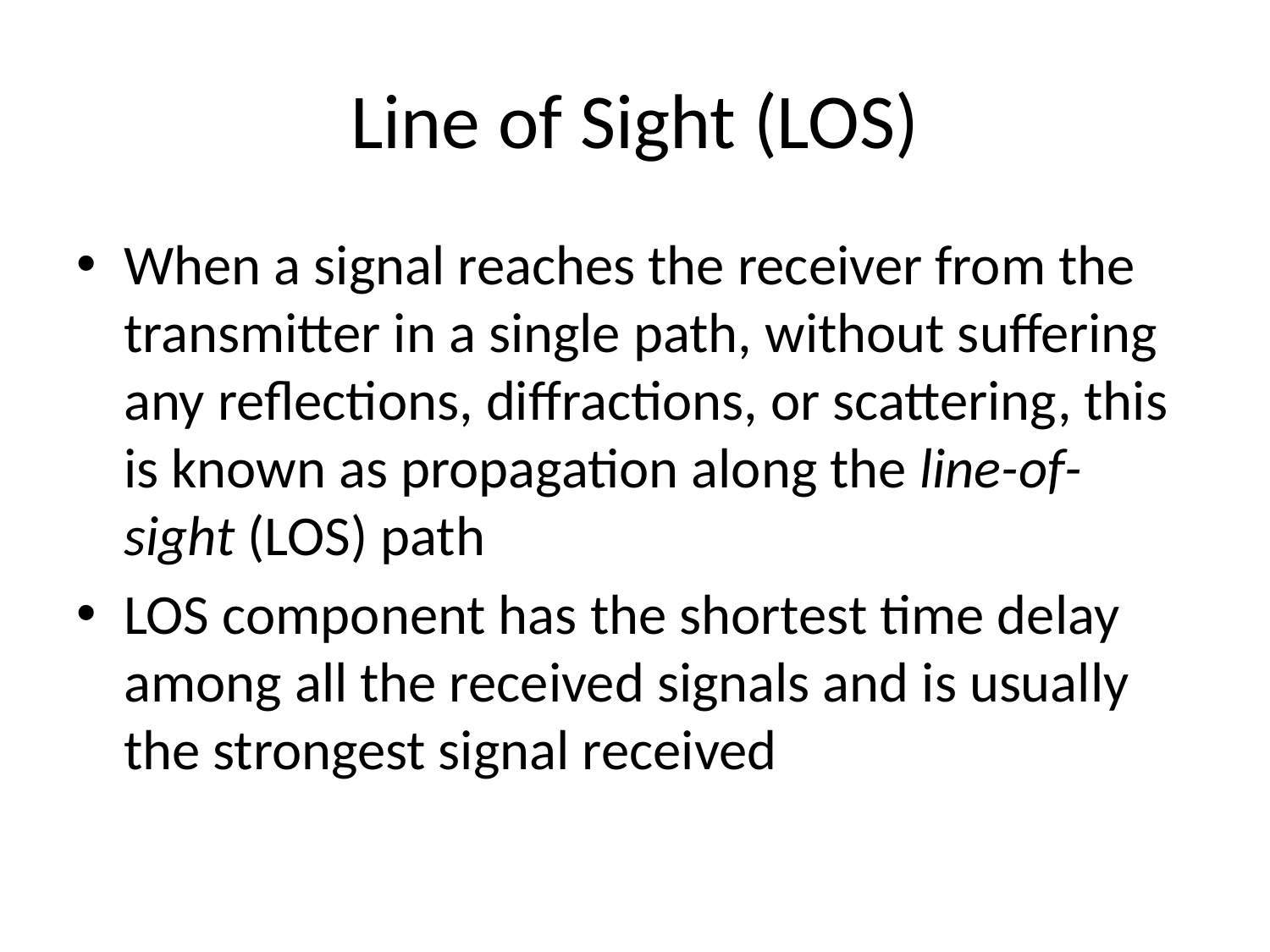

# Line of Sight (LOS)
When a signal reaches the receiver from the transmitter in a single path, without suffering any reflections, diffractions, or scattering, this is known as propagation along the line-of-sight (LOS) path
LOS component has the shortest time delay among all the received signals and is usually the strongest signal received